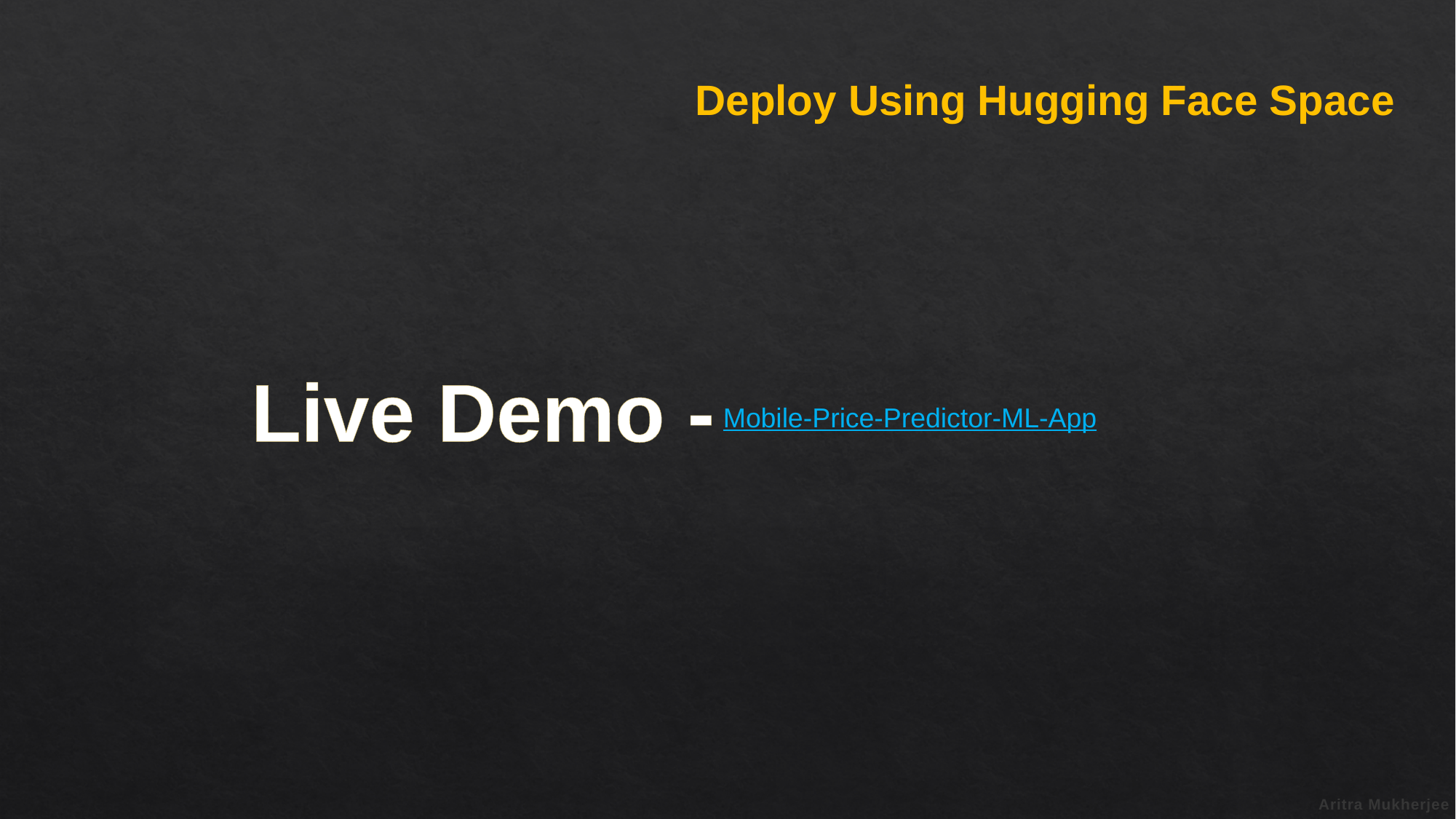

Deploy Using Hugging Face Space
Live Demo -
Mobile-Price-Predictor-ML-App
Aritra Mukherjee